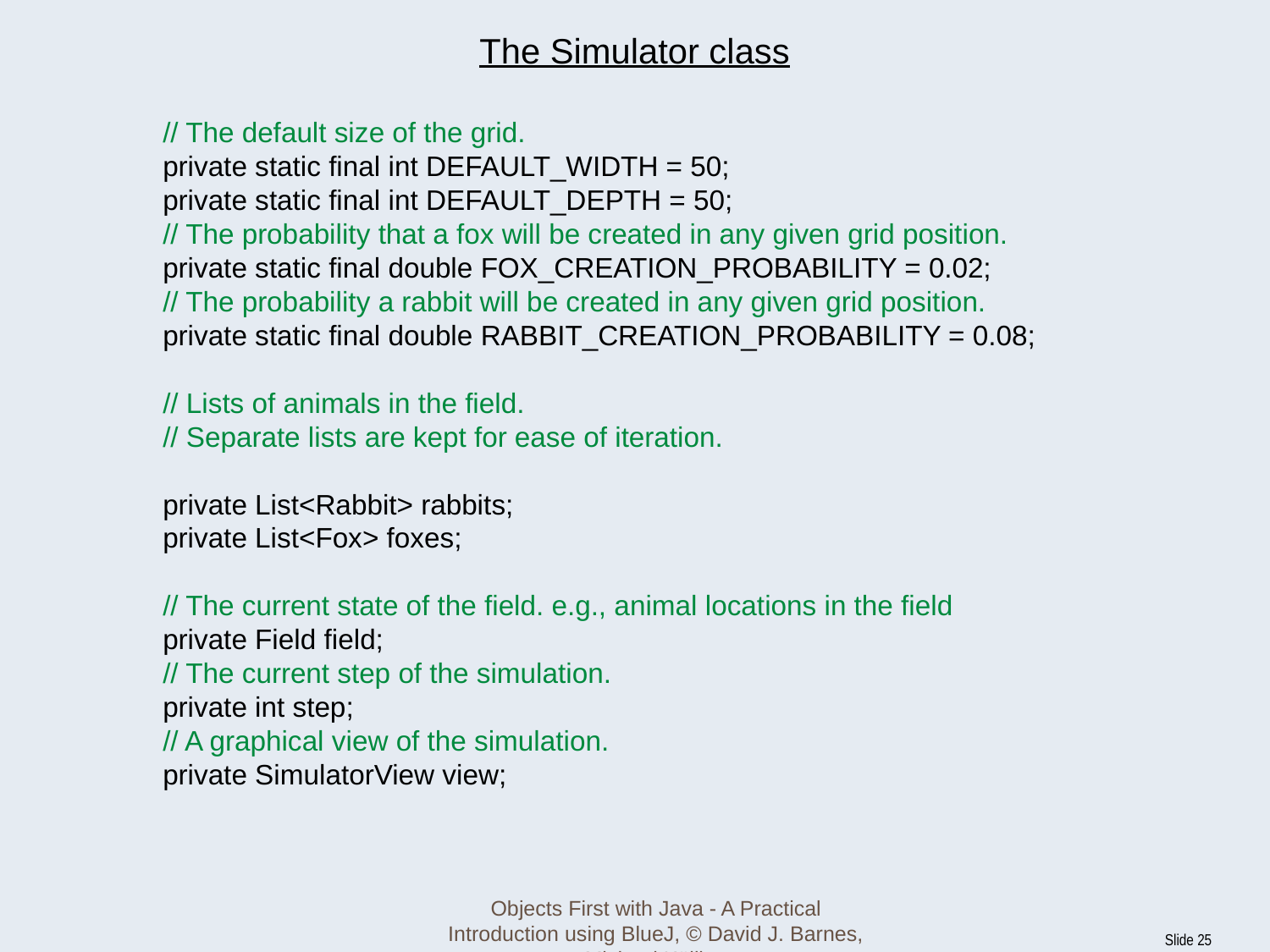

# The Simulator class
	// The default size of the grid.
	private static final int DEFAULT_WIDTH = 50;
	private static final int DEFAULT_DEPTH = 50;
 	// The probability that a fox will be created in any given grid position.
    	private static final double FOX_CREATION_PROBABILITY = 0.02;
    	// The probability a rabbit will be created in any given grid position.
    	private static final double RABBIT_CREATION_PROBABILITY = 0.08;

    	// Lists of animals in the field.
	// Separate lists are kept for ease of iteration.

 	private List<Rabbit> rabbits;
    	private List<Fox> foxes;

	// The current state of the field. e.g., animal locations in the field
    	private Field field;
    	// The current step of the simulation.
    	private int step;
    	// A graphical view of the simulation.
    	private SimulatorView view;

Objects First with Java - A Practical Introduction using BlueJ, © David J. Barnes, Michael Kölling